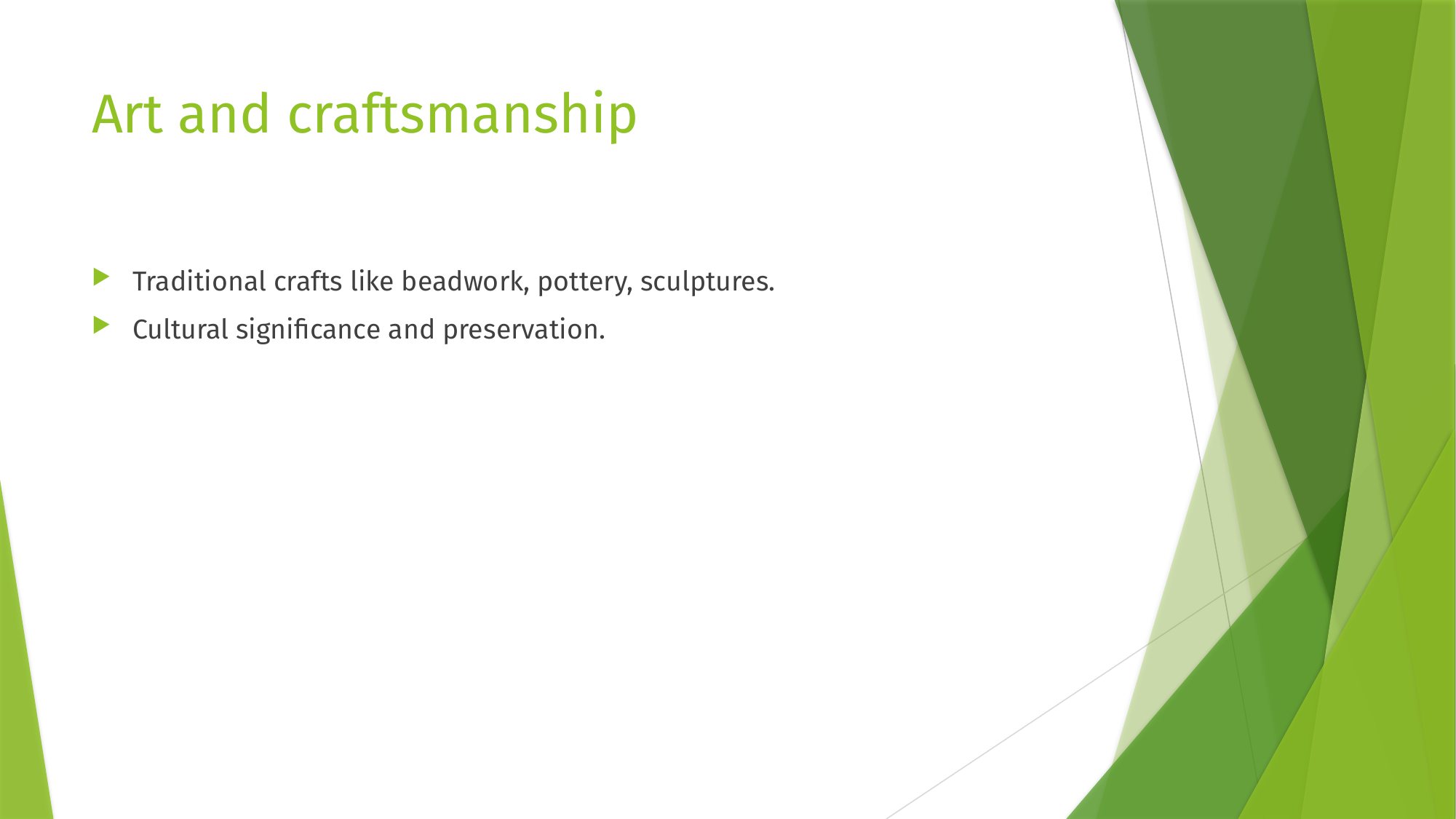

# Art and craftsmanship
Traditional crafts like beadwork, pottery, sculptures.
Cultural significance and preservation.